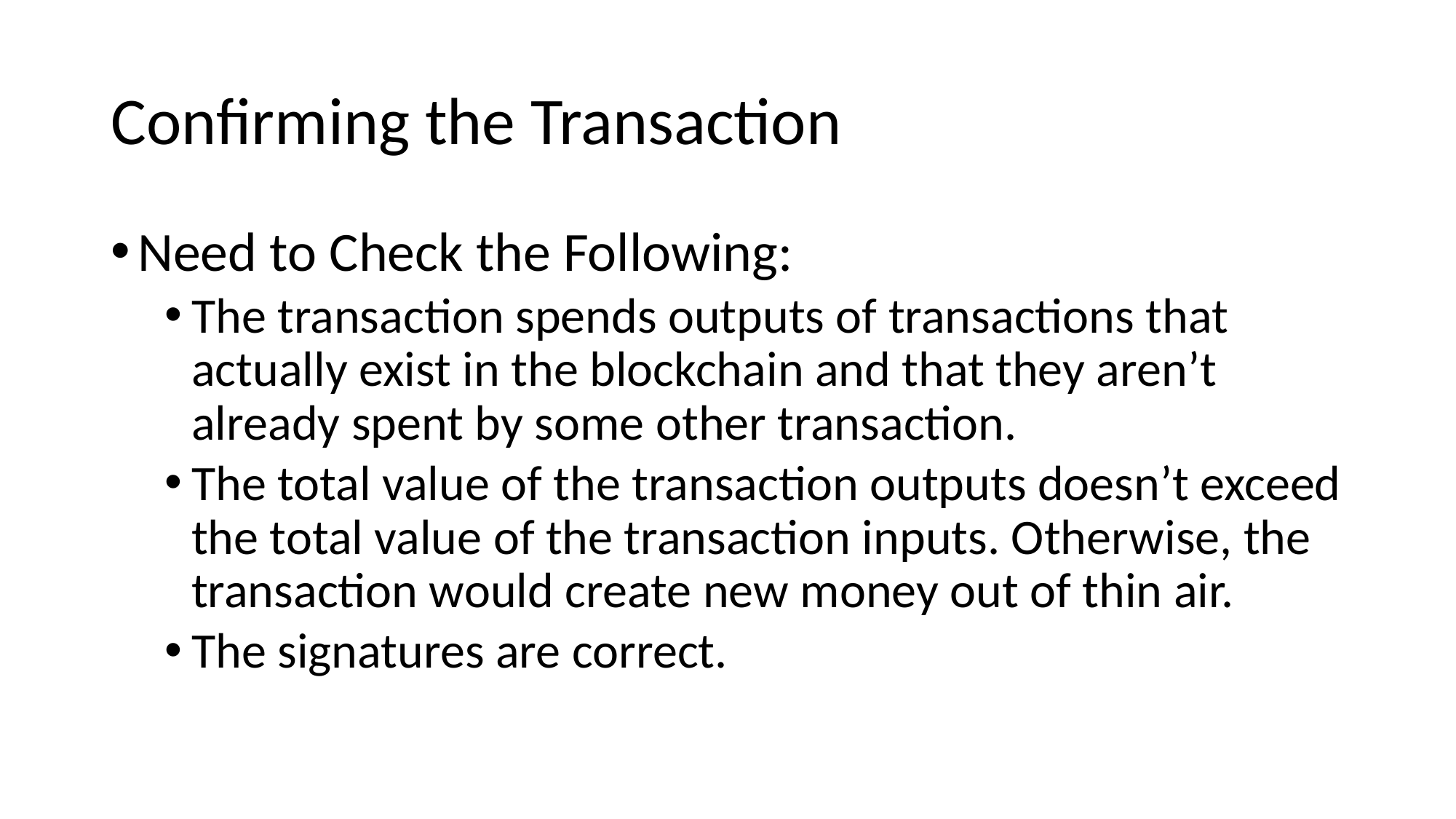

# Confirming the Transaction
Need to Check the Following:
The transaction spends outputs of transactions that actually exist in the blockchain and that they aren’t already spent by some other transaction.
The total value of the transaction outputs doesn’t exceed the total value of the transaction inputs. Otherwise, the transaction would create new money out of thin air.
The signatures are correct.